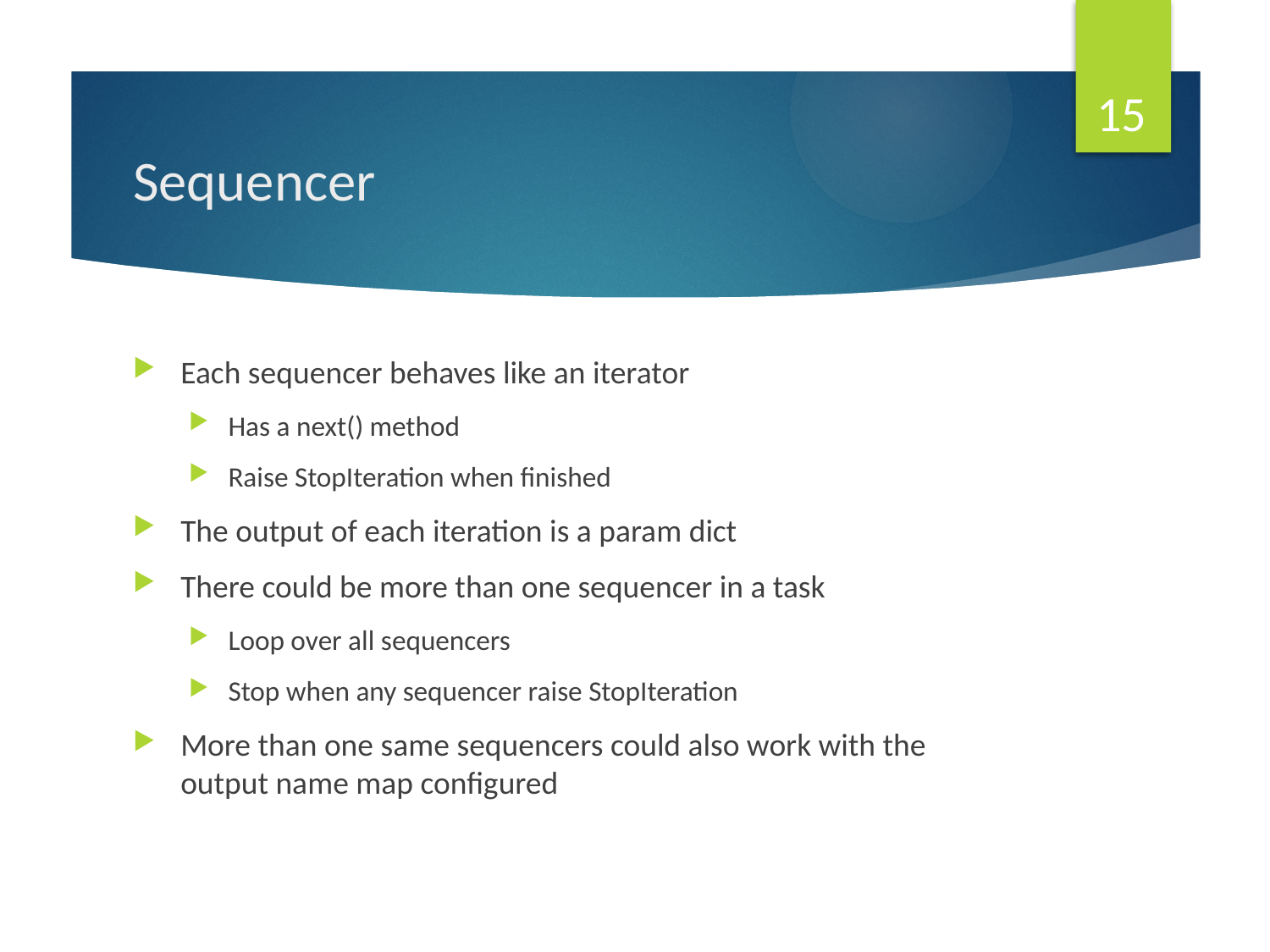

15
# Sequencer
Each sequencer behaves like an iterator
Has a next() method
Raise StopIteration when finished
The output of each iteration is a param dict
There could be more than one sequencer in a task
Loop over all sequencers
Stop when any sequencer raise StopIteration
More than one same sequencers could also work with the output name map configured